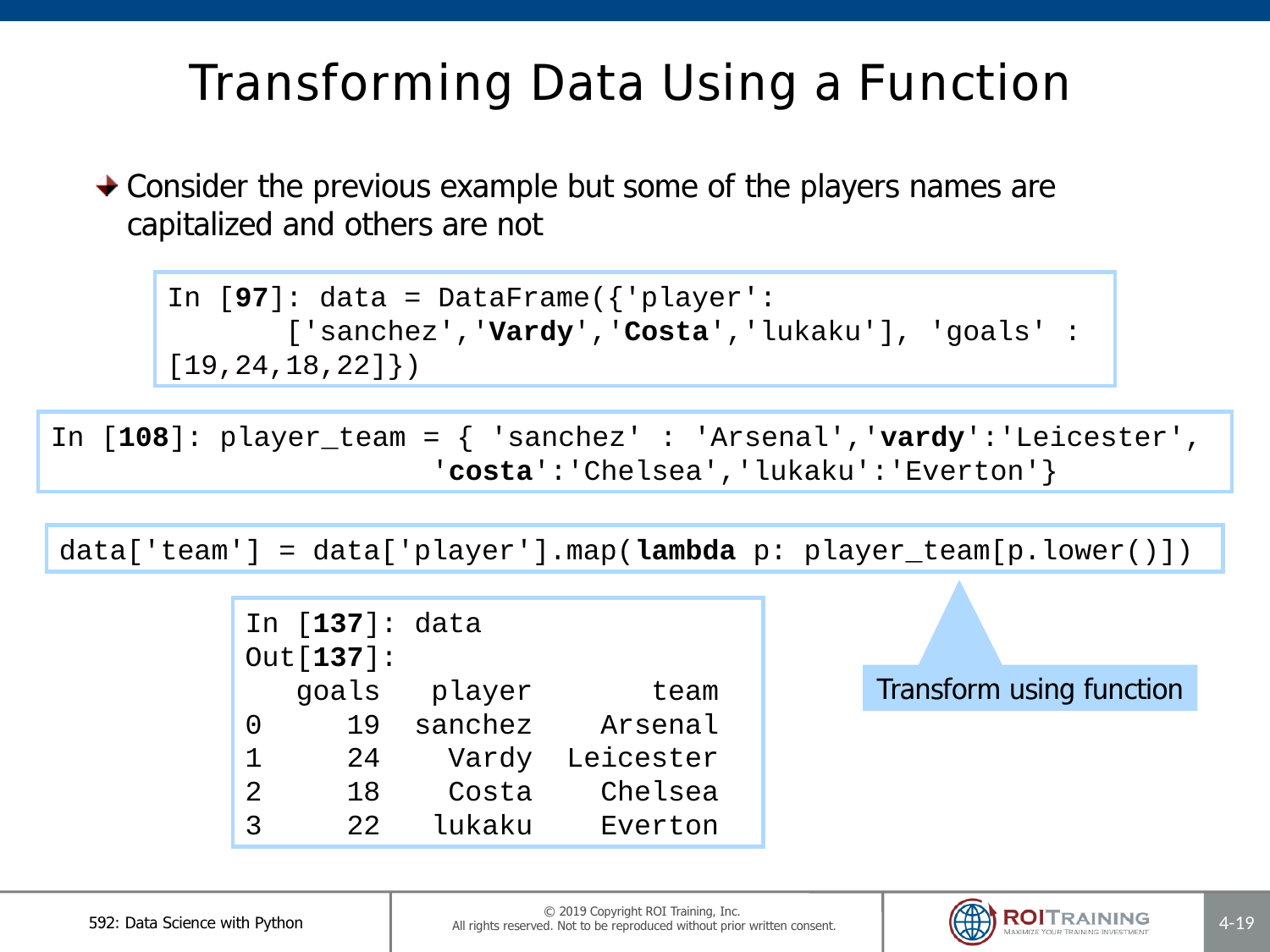

# Transforming Data Using a Function
Consider the previous example but some of the players names are capitalized and others are not
In [97]: data = DataFrame({'player':
       ['sanchez','Vardy','Costa','lukaku'], 'goals' : [19,24,18,22]})
In [108]: player_team = { 'sanchez' : 'Arsenal','vardy':'Leicester',
			'costa':'Chelsea','lukaku':'Everton'}
data['team'] = data['player'].map(lambda p: player_team[p.lower()])
In [137]: data
Out[137]:
   goals   player       team
0     19  sanchez    Arsenal
1     24    Vardy  Leicester
2     18    Costa    Chelsea
3     22   lukaku    Everton
Transform using function